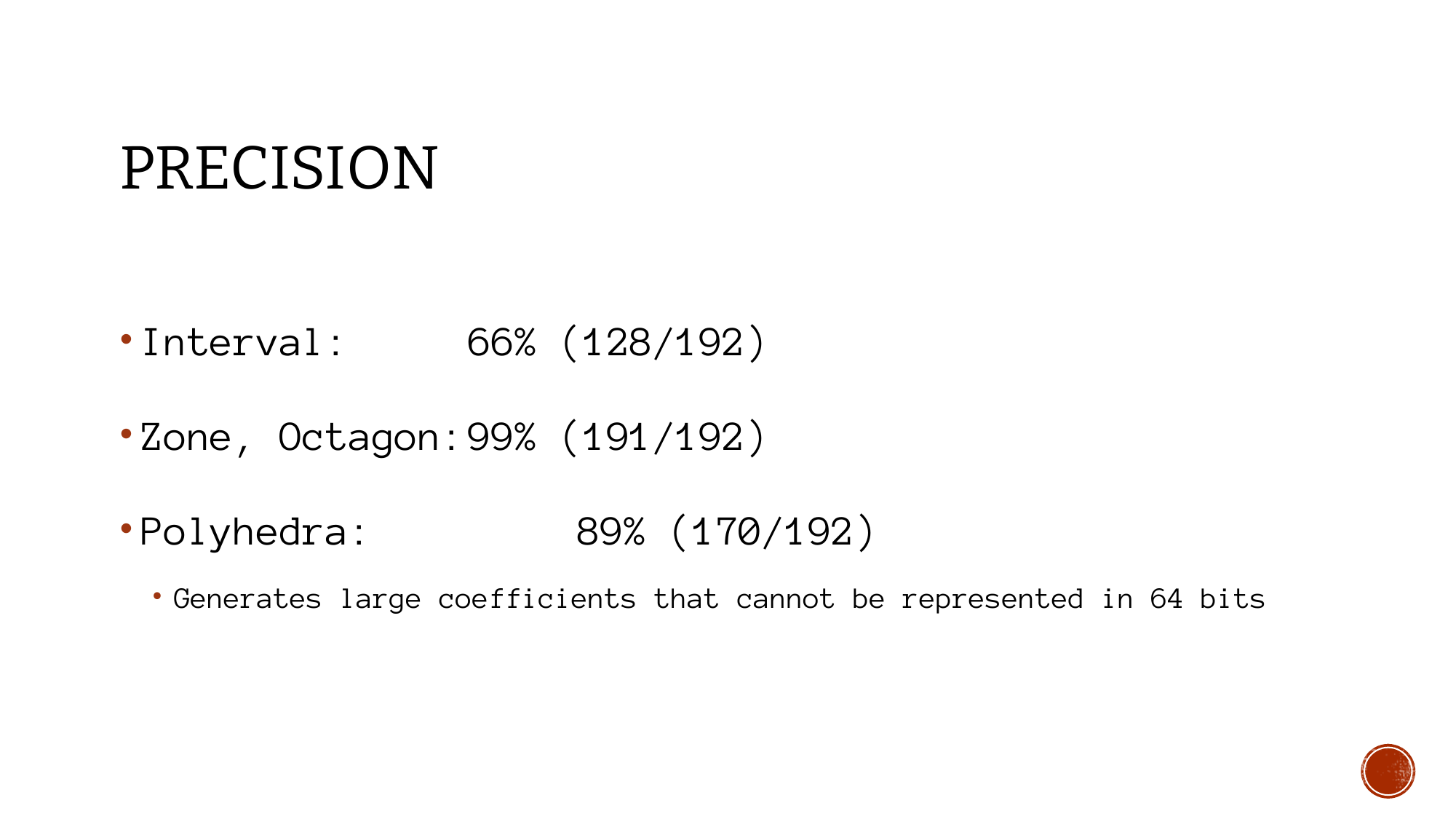

# Precision
Interval:		66% (128/192)
Zone, Octagon:	99% (191/192)
Polyhedra: 		89% (170/192)
Generates large coefficients that cannot be represented in 64 bits